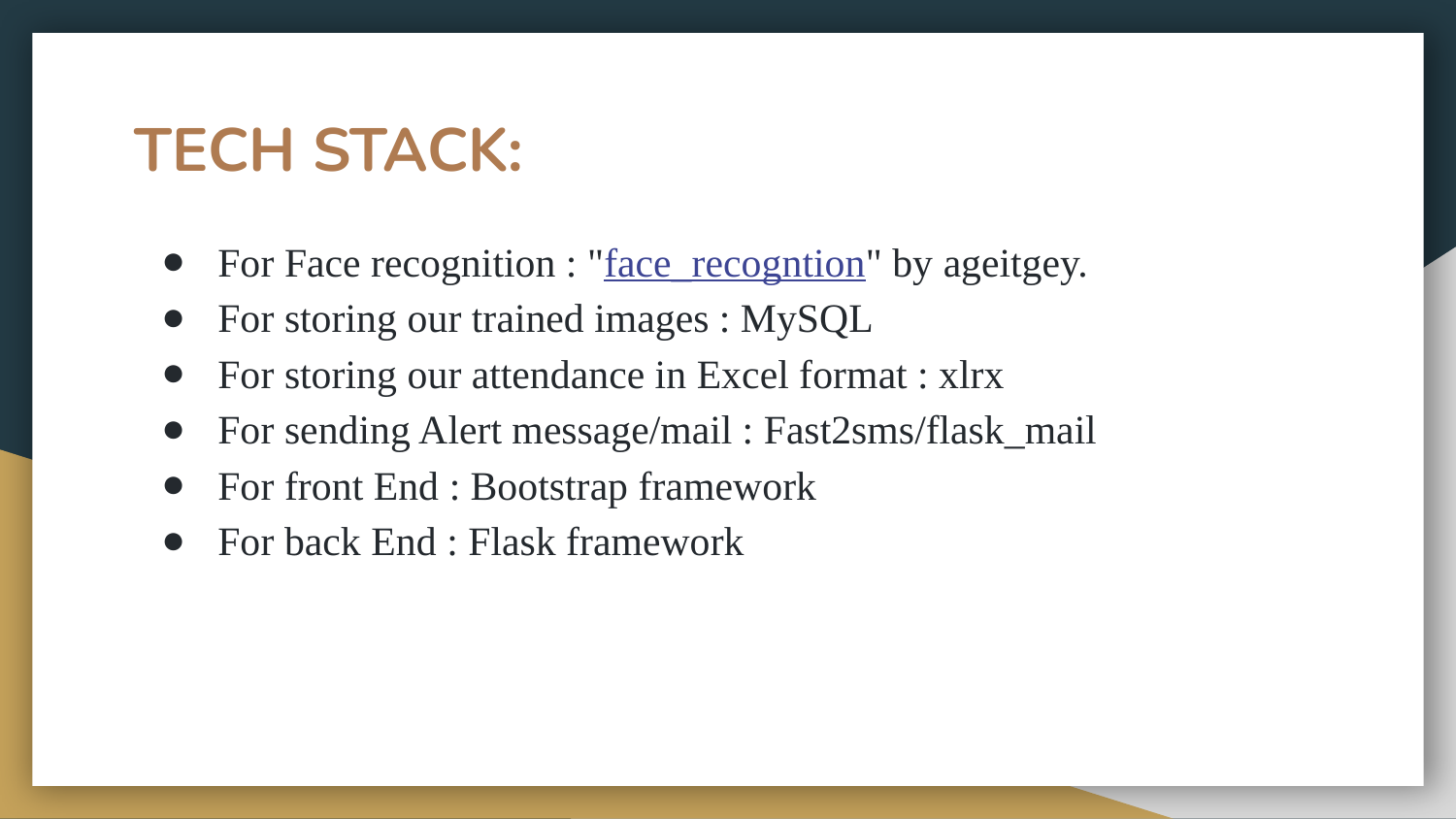

# TECH STACK:

For Face recognition : "face_recogntion" by ageitgey.
For storing our trained images : MySQL
For storing our attendance in Excel format : xlrx
For sending Alert message/mail : Fast2sms/flask_mail
For front End : Bootstrap framework
For back End : Flask framework